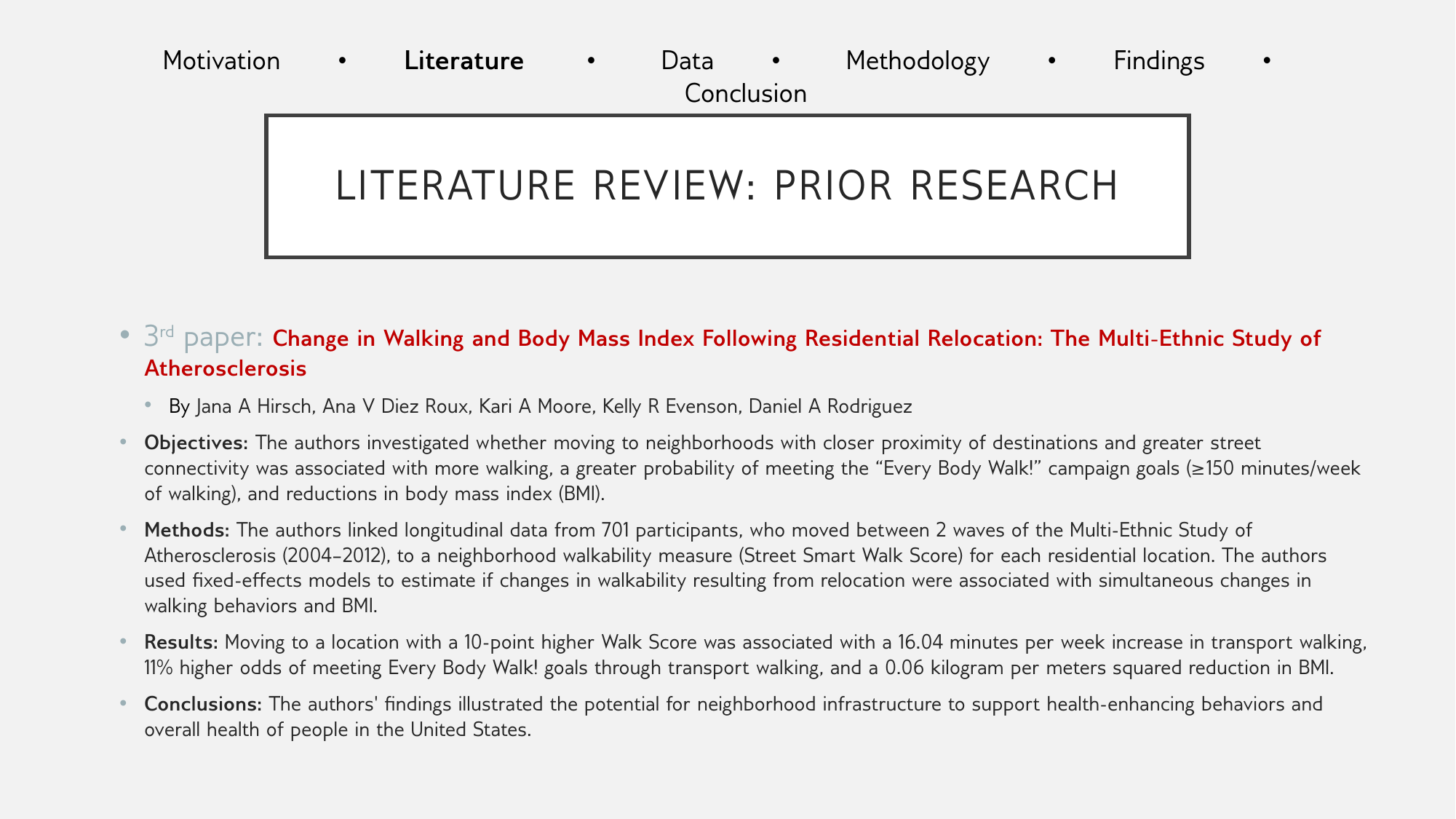

Motivation       •       Literature       •        Data       •        Methodology       •       Findings       •        Conclusion
# Literature review: Prior research
3rd paper: Change in Walking and Body Mass Index Following Residential Relocation: The Multi-Ethnic Study of Atherosclerosis
By Jana A Hirsch, Ana V Diez Roux, Kari A Moore, Kelly R Evenson, Daniel A Rodriguez
Objectives: The authors investigated whether moving to neighborhoods with closer proximity of destinations and greater street connectivity was associated with more walking, a greater probability of meeting the “Every Body Walk!” campaign goals (≥ 150 minutes/week of walking), and reductions in body mass index (BMI).
Methods: The authors linked longitudinal data from 701 participants, who moved between 2 waves of the Multi-Ethnic Study of Atherosclerosis (2004–2012), to a neighborhood walkability measure (Street Smart Walk Score) for each residential location. The authors used fixed-effects models to estimate if changes in walkability resulting from relocation were associated with simultaneous changes in walking behaviors and BMI.
Results: Moving to a location with a 10-point higher Walk Score was associated with a 16.04 minutes per week increase in transport walking, 11% higher odds of meeting Every Body Walk! goals through transport walking, and a 0.06 kilogram per meters squared reduction in BMI.
Conclusions: The authors' findings illustrated the potential for neighborhood infrastructure to support health-enhancing behaviors and overall health of people in the United States.